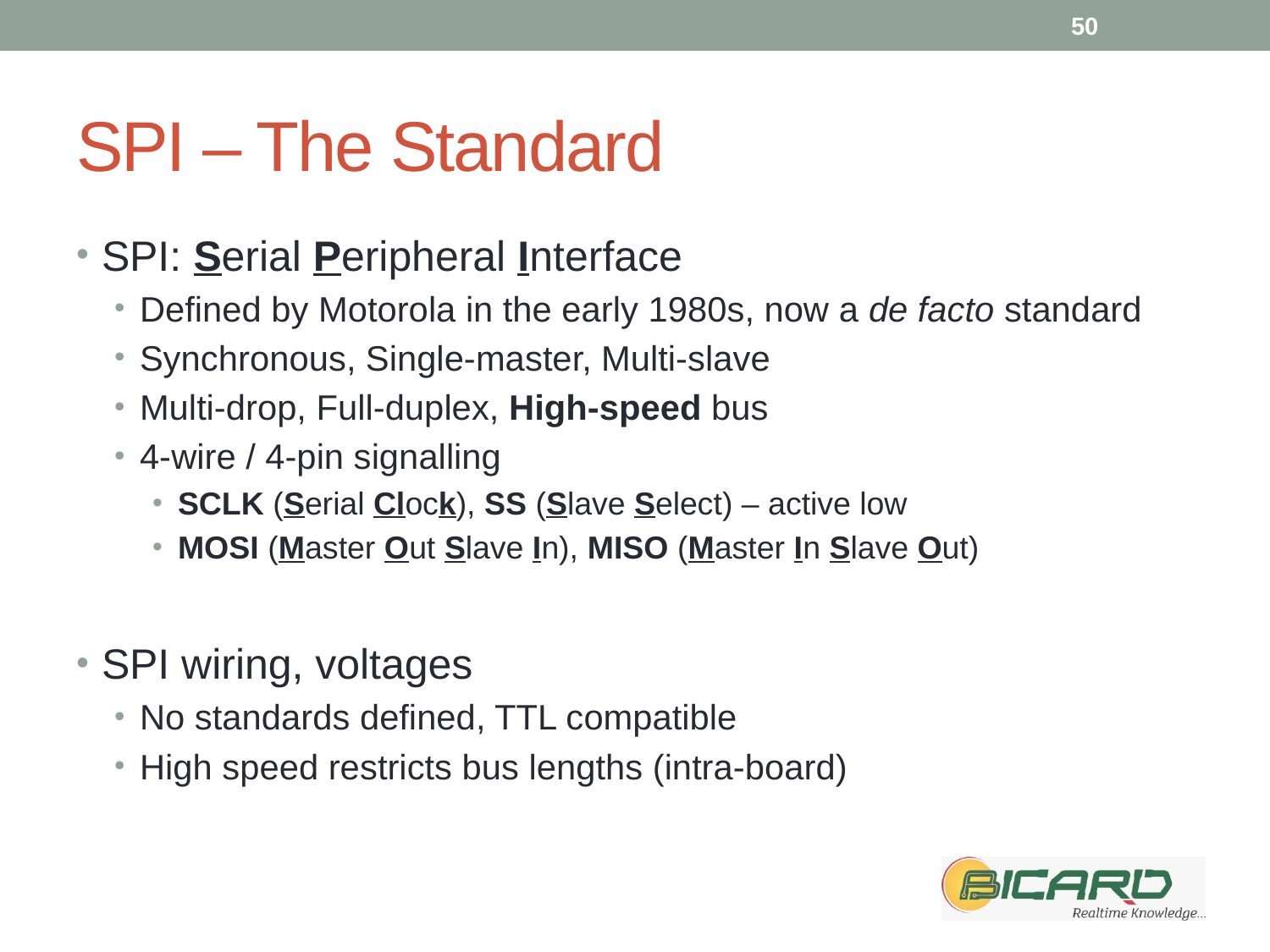

50
# SPI – The Standard
SPI: Serial Peripheral Interface
Defined by Motorola in the early 1980s, now a de facto standard
Synchronous, Single-master, Multi-slave
Multi-drop, Full-duplex, High-speed bus
4-wire / 4-pin signalling
SCLK (Serial Clock), SS (Slave Select) – active low
MOSI (Master Out Slave In), MISO (Master In Slave Out)

SPI wiring, voltages
No standards defined, TTL compatible
High speed restricts bus lengths (intra-board)